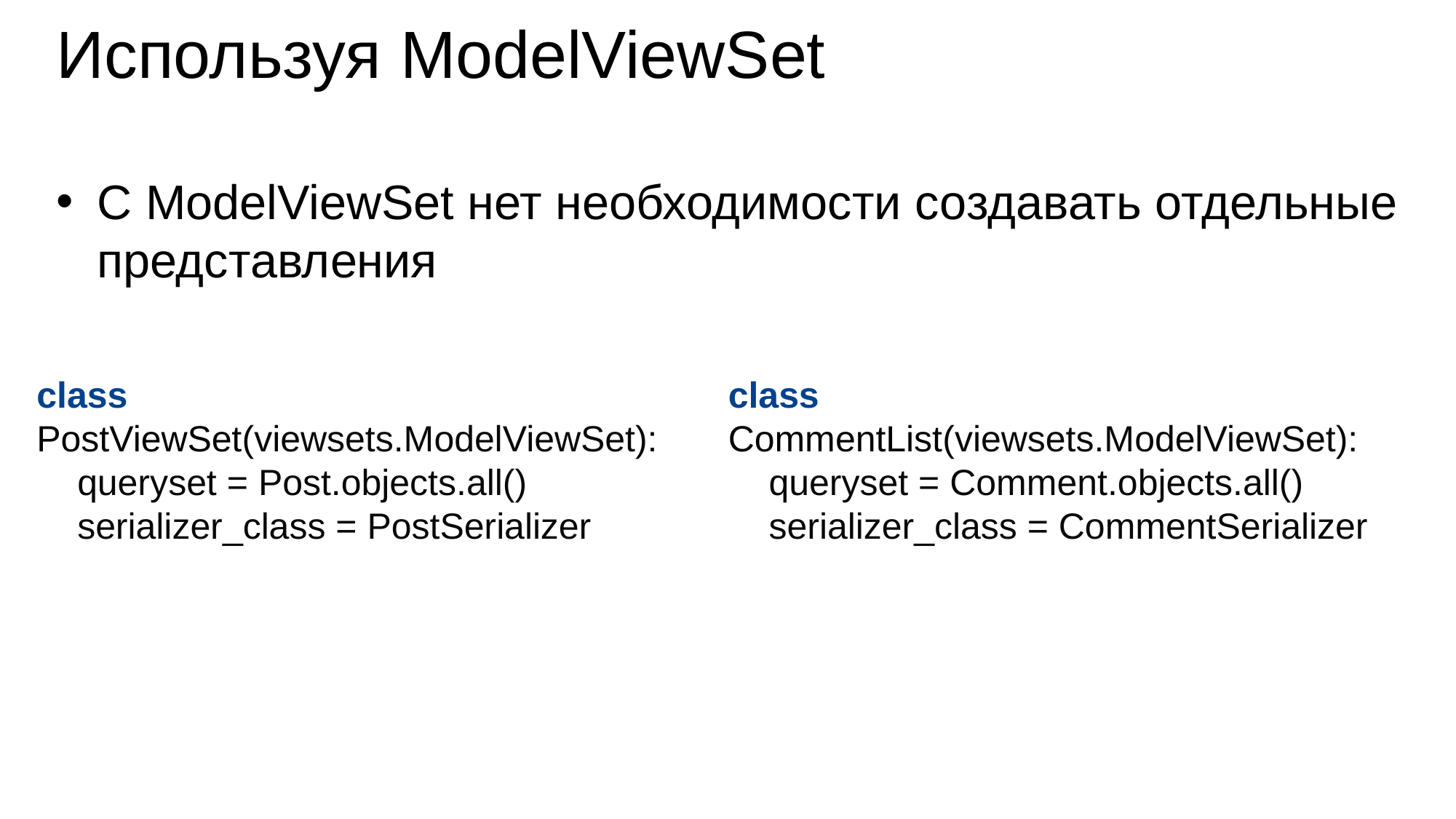

# Используя ModelViewSet
С ModelViewSet нет необходимости создавать отдельные представления
class CommentList(viewsets.ModelViewSet):
    queryset = Comment.objects.all()
    serializer_class = CommentSerializer
class PostViewSet(viewsets.ModelViewSet):
    queryset = Post.objects.all()
    serializer_class = PostSerializer